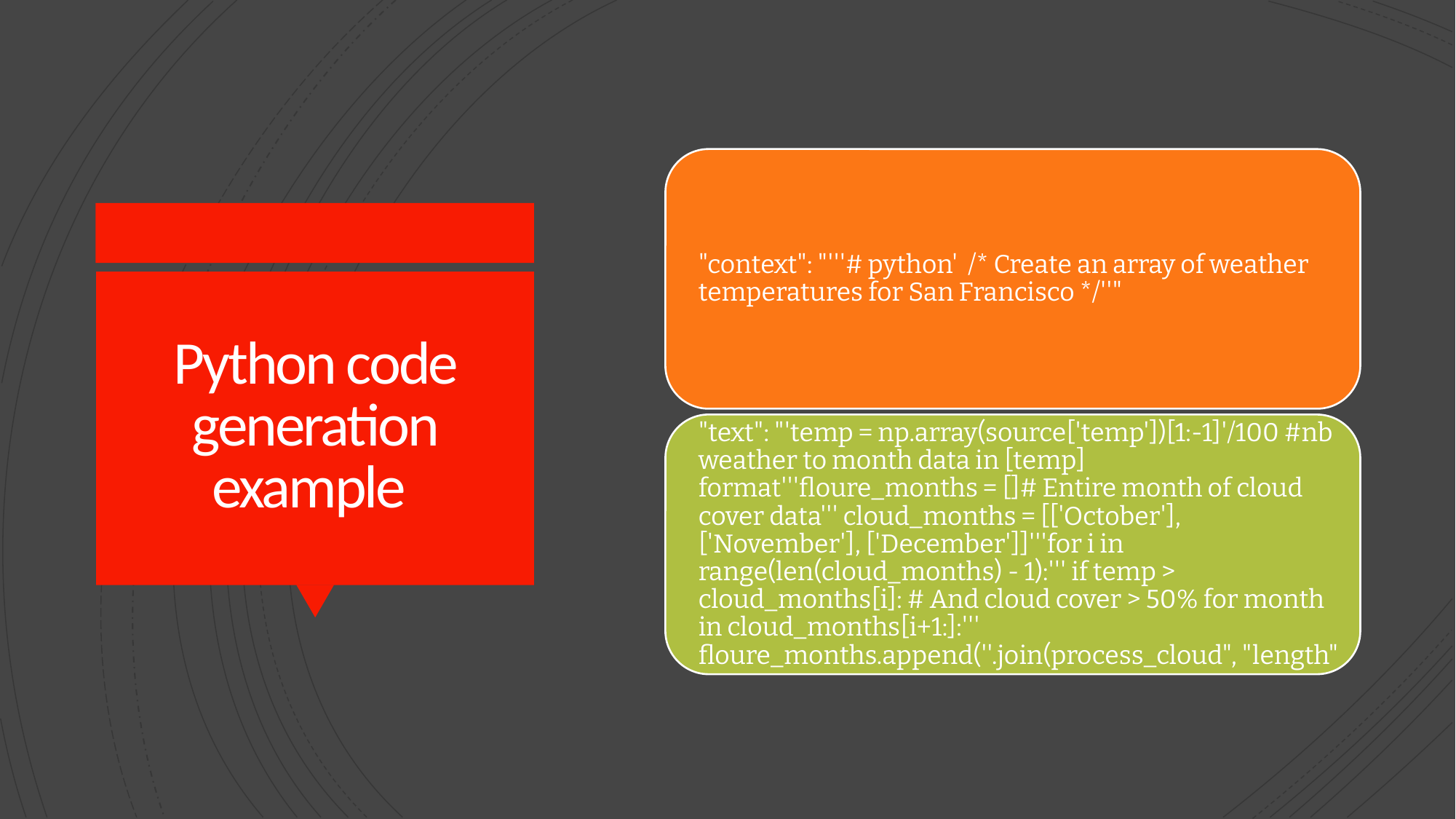

"context": "'''# python'  /* Create an array of weather temperatures for San Francisco */''"
"text": "'temp = np.array(source['temp'])[1:-1]'/100 #nb weather to month data in [temp] format'''floure_months = []# Entire month of cloud cover data''' cloud_months = [['October'], ['November'], ['December']]'''for i in range(len(cloud_months) - 1):''' if temp > cloud_months[i]: # And cloud cover > 50% for month in cloud_months[i+1:]:''' floure_months.append(''.join(process_cloud", "length"
# Python code generation example